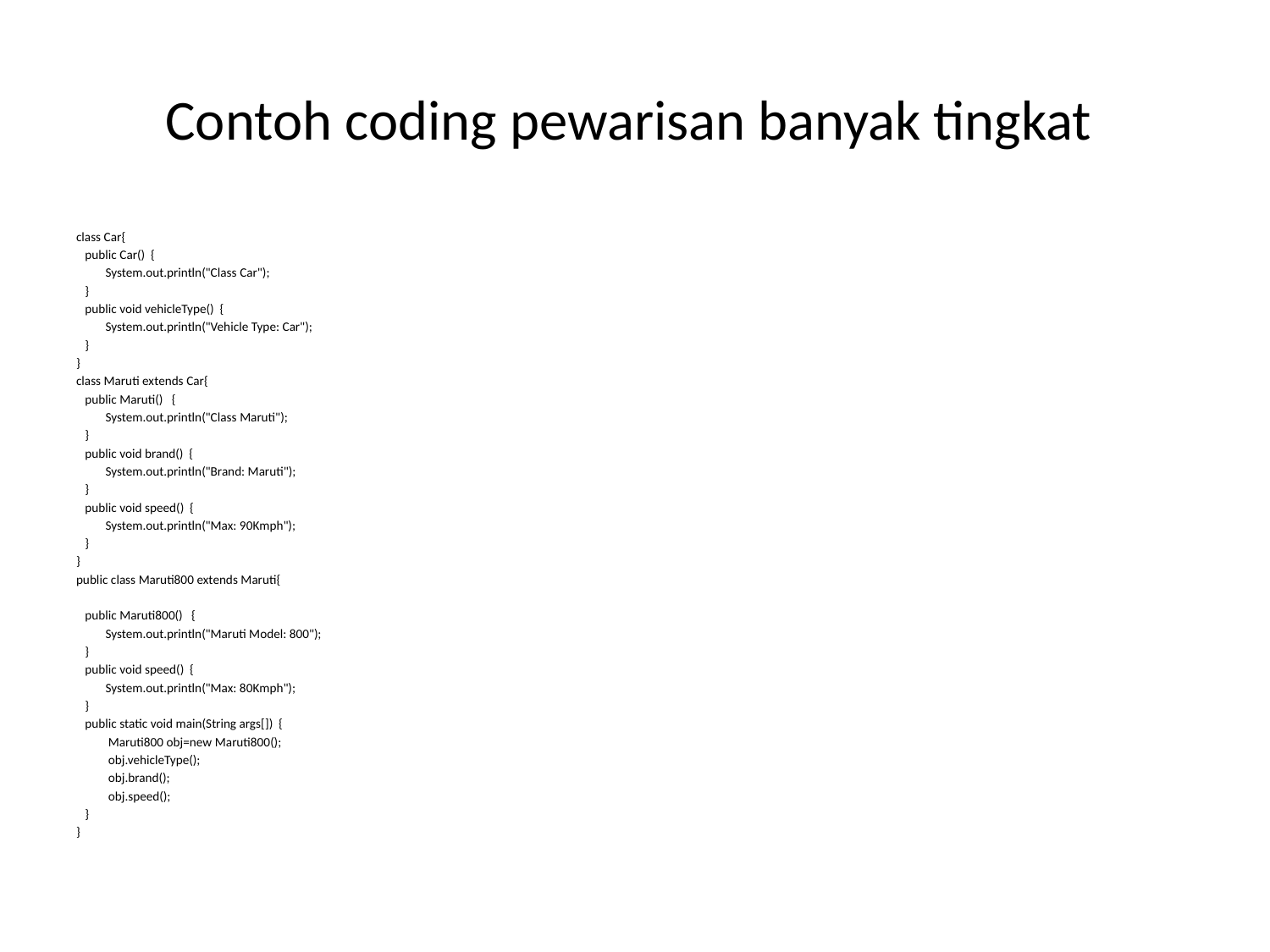

# Contoh coding pewarisan banyak tingkat
class Car{
   public Car()  {
	System.out.println("Class Car");
   }
   public void vehicleType()  {
	System.out.println("Vehicle Type: Car");
   }
}
class Maruti extends Car{
   public Maruti()   {
	System.out.println("Class Maruti");
   }
   public void brand()  {
	System.out.println("Brand: Maruti");
   }
   public void speed()  {
	System.out.println("Max: 90Kmph");
   }
}
public class Maruti800 extends Maruti{

   public Maruti800()   {
	System.out.println("Maruti Model: 800");
   }
   public void speed()  {
	System.out.println("Max: 80Kmph");
   }
   public static void main(String args[])  {
	 Maruti800 obj=new Maruti800();
	 obj.vehicleType();
	 obj.brand();
	 obj.speed();
   }
}